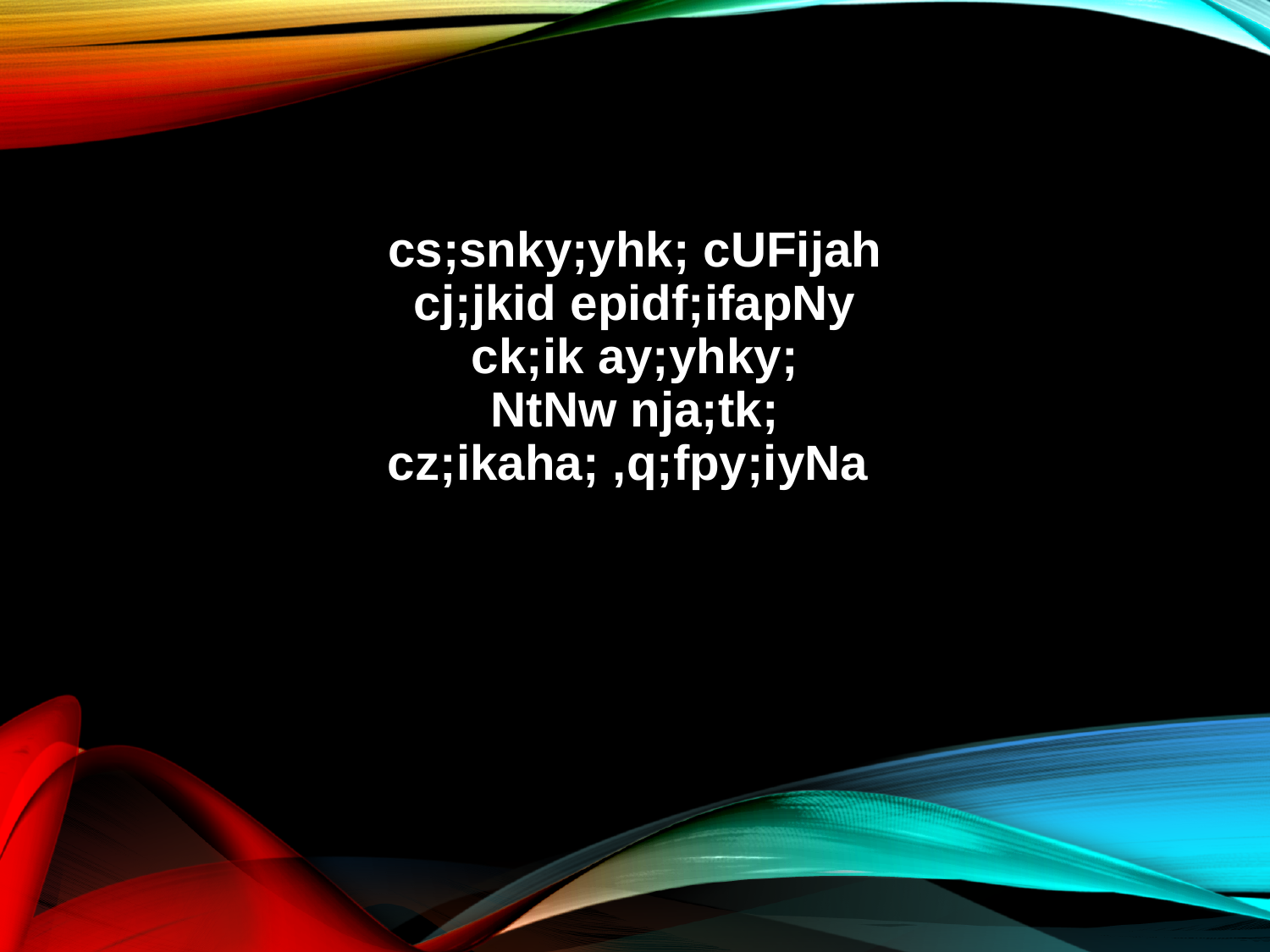

cs;snky;yhk; cUFijah
cj;jkid epidf;ifapNy
ck;ik ay;yhky;
NtNw nja;tk;
cz;ikaha; ,q;fpy;iyNa